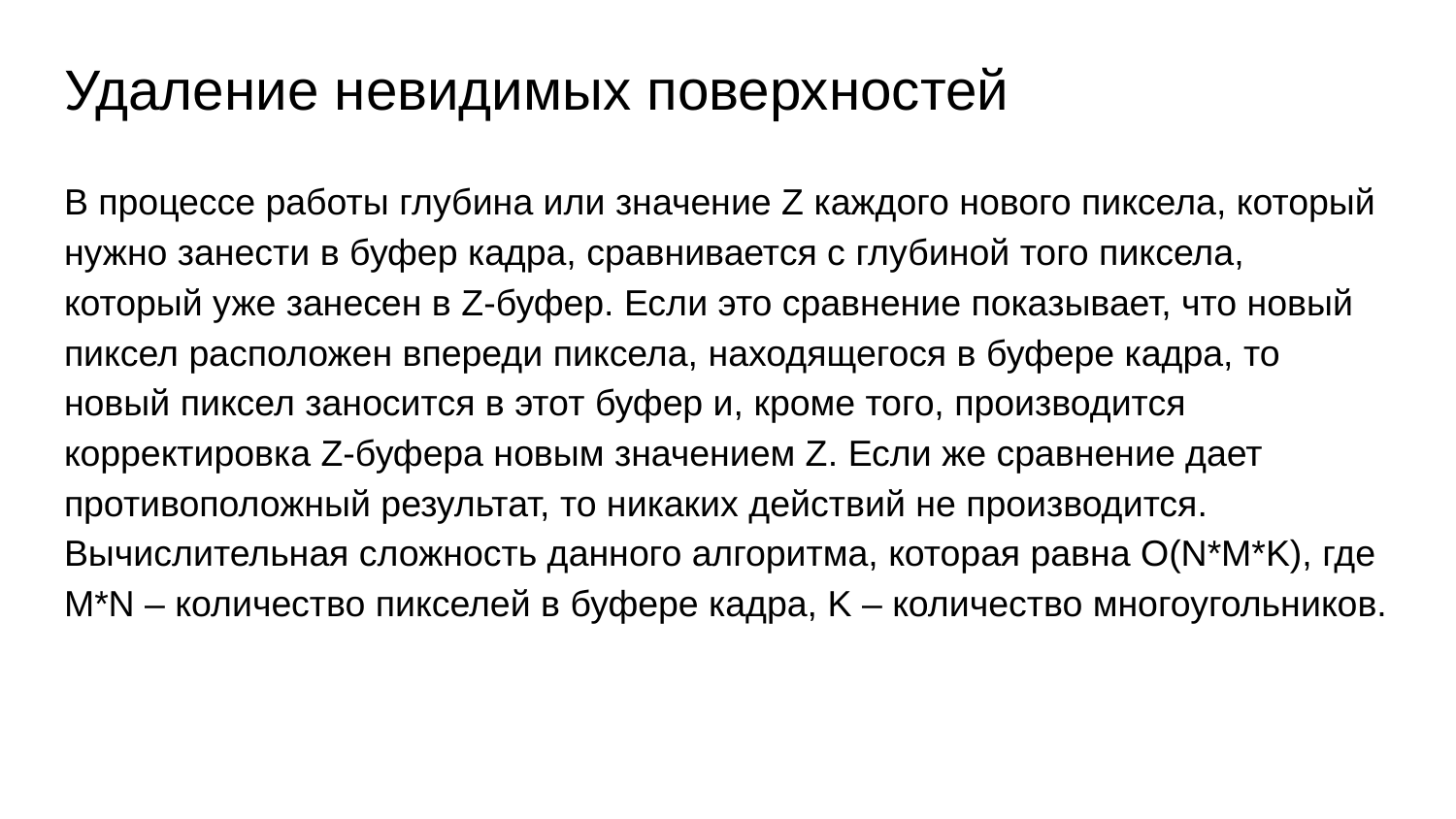

# Удаление невидимых поверхностей
В процессе работы глубина или значение Z каждого нового пиксела, который нужно занести в буфер кадра, сравнивается с глубиной того пиксела, который уже занесен в Z-буфер. Если это сравнение показывает, что новый пиксел расположен впереди пиксела, находящегося в буфере кадра, то новый пиксел заносится в этот буфер и, кроме того, производится корректировка Z-буфера новым значением Z. Если же сравнение дает противоположный результат, то никаких действий не производится. Вычислительная сложность данного алгоритма, которая равна O(N*M*K), где M*N – количество пикселей в буфере кадра, K – количество многоугольников.